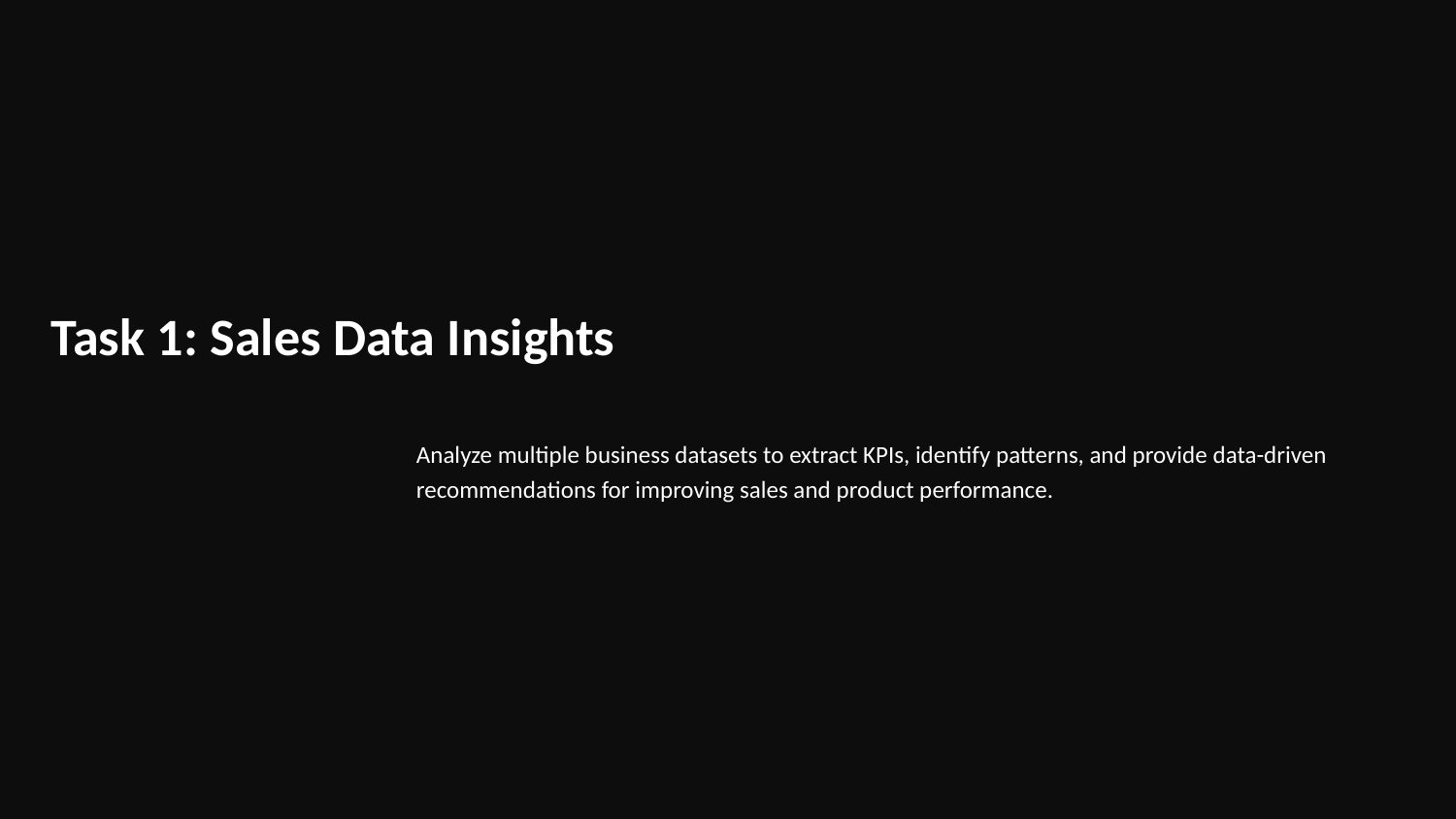

# Task 1: Sales Data Insights
Analyze multiple business datasets to extract KPIs, identify patterns, and provide data-driven recommendations for improving sales and product performance.